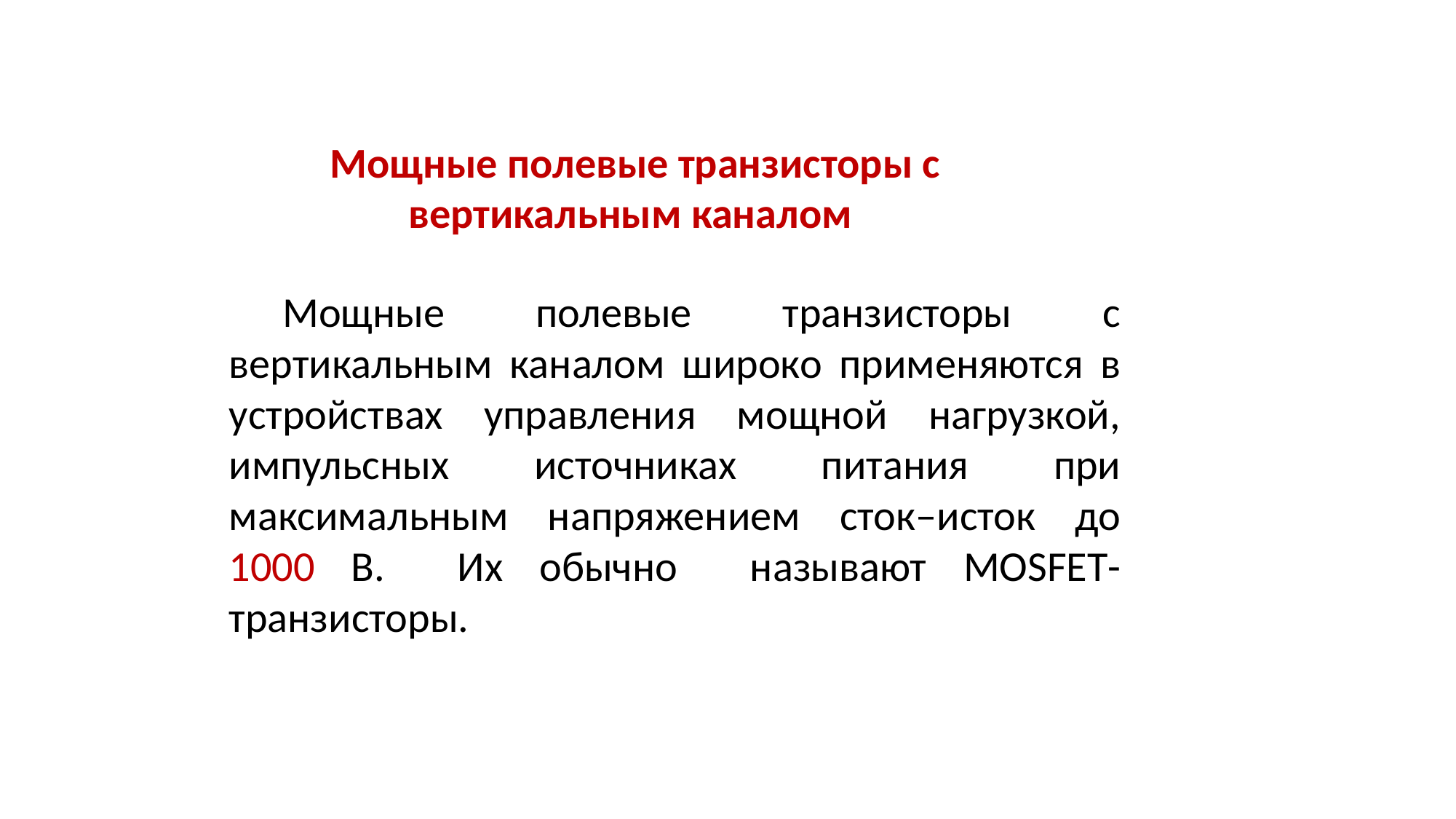

Мощные полевые транзисторы с вертикальным каналом
Мощные полевые транзисторы с вертикальным каналом широко применяются в устройствах управления мощной нагрузкой, импульсных источниках питания при максимальным напряжением сток–исток до 1000 В.  Их обычно  называют MOSFET-транзисторы.